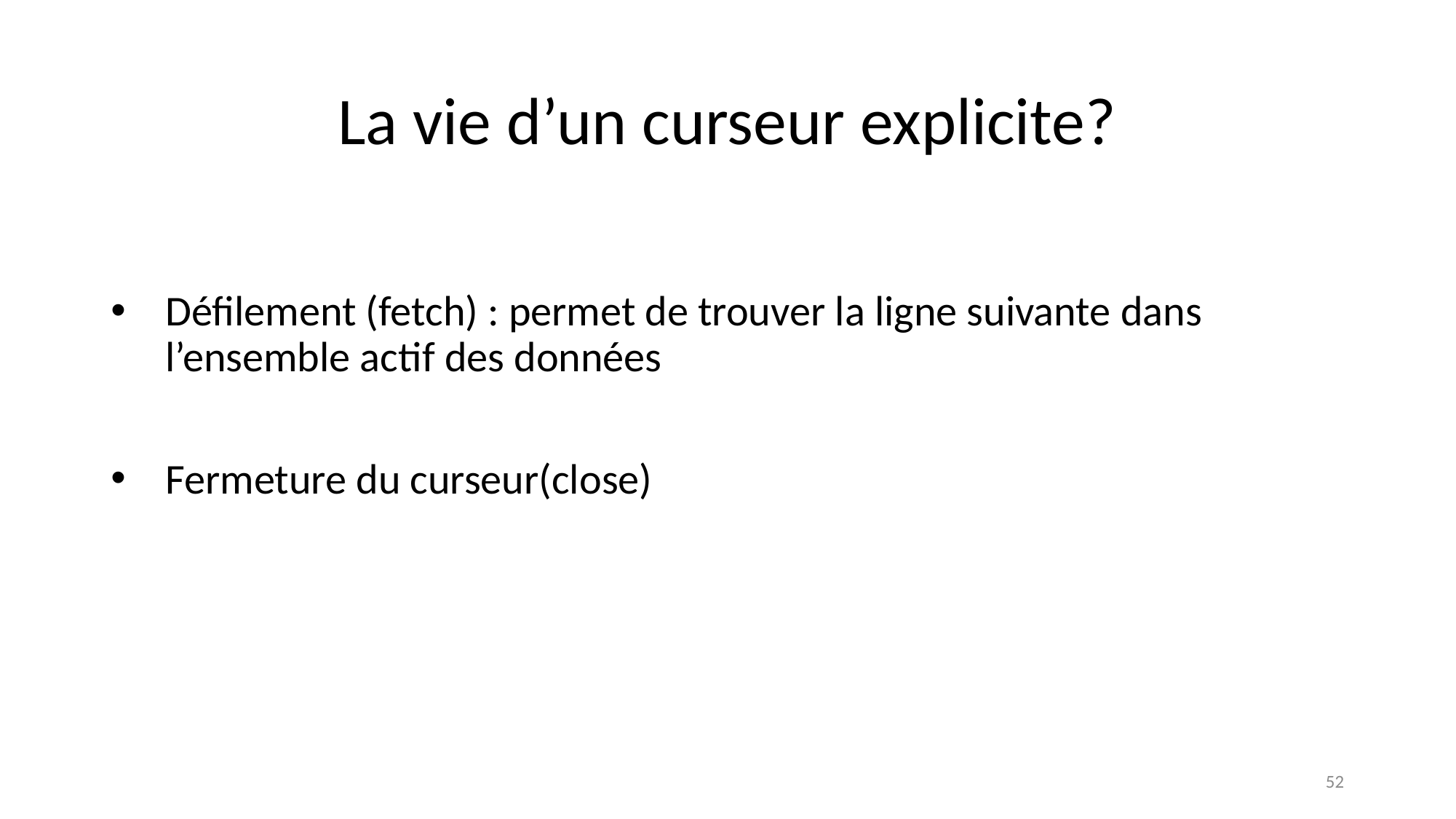

# La vie d’un curseur explicite?

Défilement (fetch) : permet de trouver la ligne suivante dans l’ensemble actif des données

Fermeture du curseur(close)
52